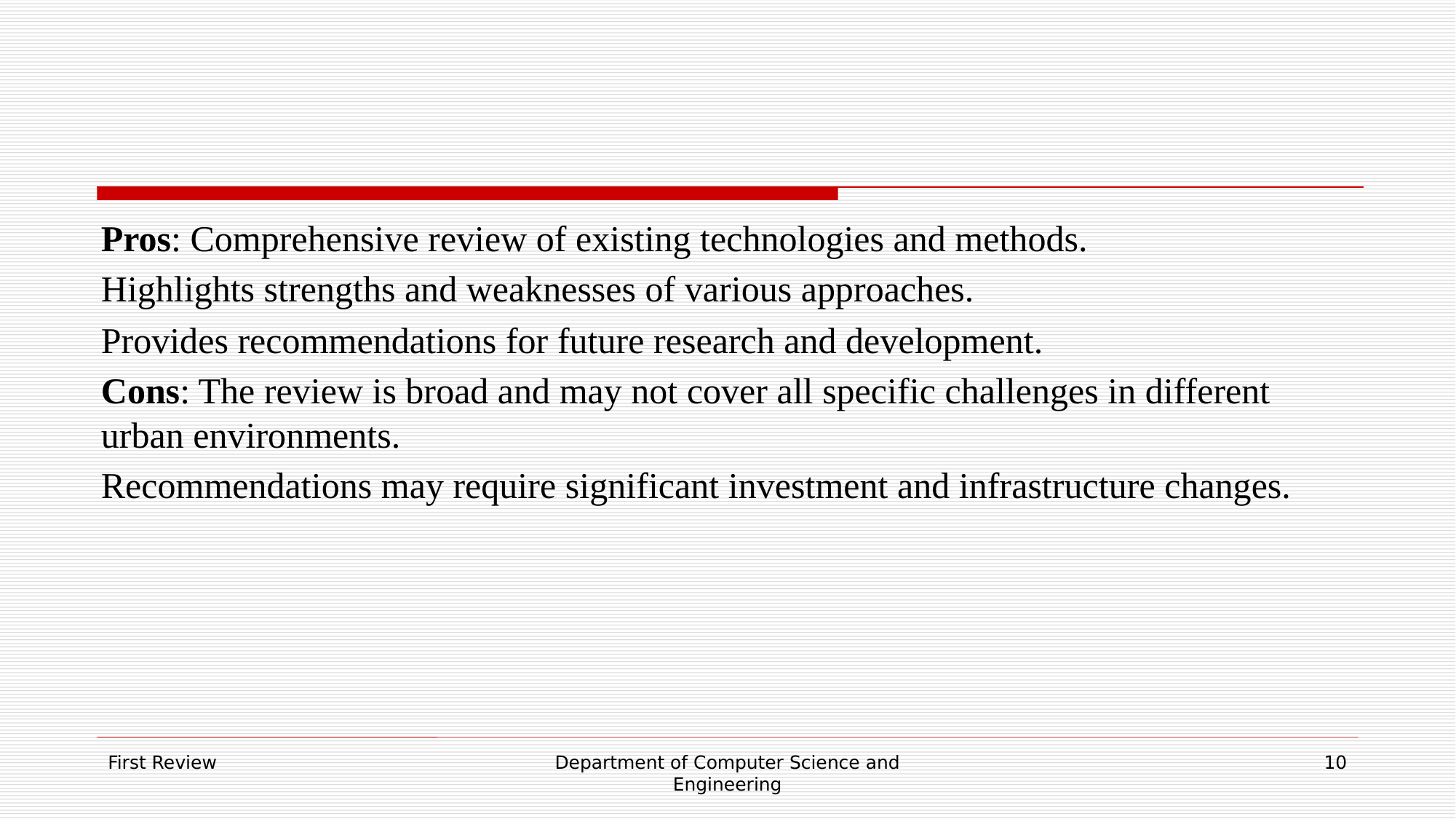

#
Pros: Comprehensive review of existing technologies and methods.
Highlights strengths and weaknesses of various approaches.
Provides recommendations for future research and development.
Cons: The review is broad and may not cover all specific challenges in different urban environments.
Recommendations may require significant investment and infrastructure changes.

First Review
Department of Computer Science and Engineering
10